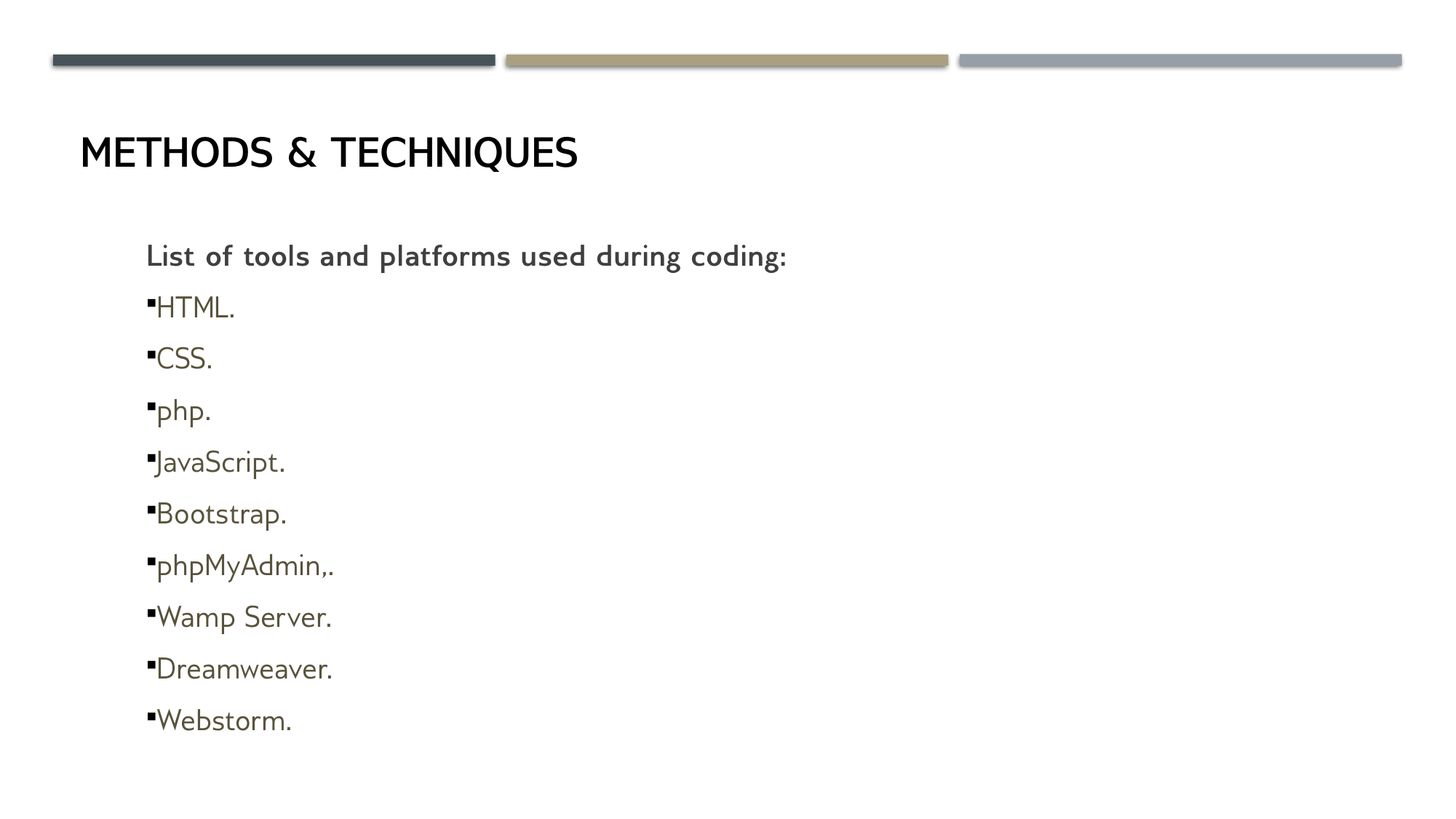

# Methods & techniques
List of tools and platforms used during coding:
HTML.
CSS.
php.
JavaScript.
Bootstrap.
phpMyAdmin,.
Wamp Server.
Dreamweaver.
Webstorm.